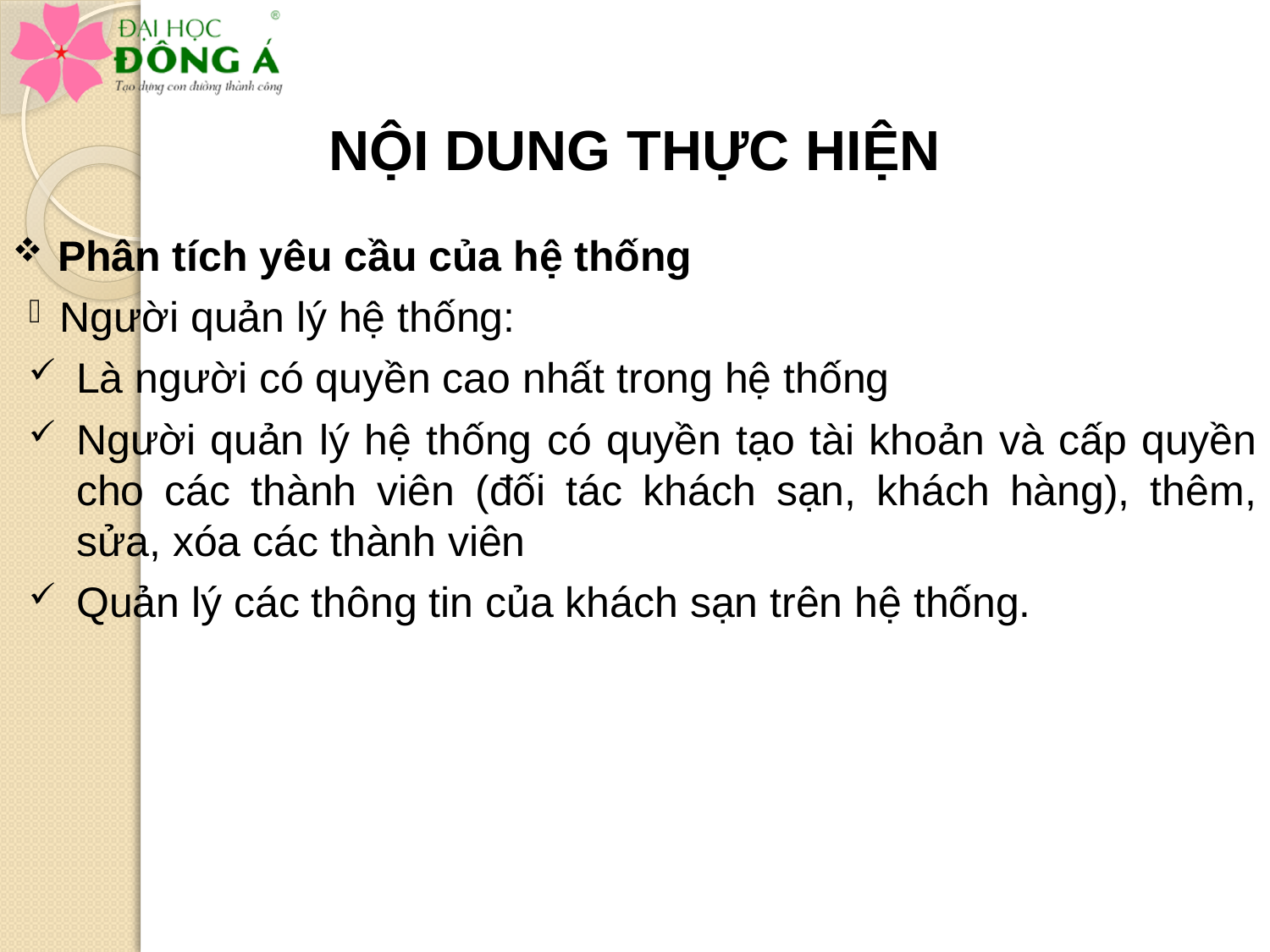

# NỘI DUNG THỰC HIỆN
 Phân tích yêu cầu của hệ thống
Người quản lý hệ thống:
Là người có quyền cao nhất trong hệ thống
Người quản lý hệ thống có quyền tạo tài khoản và cấp quyền cho các thành viên (đối tác khách sạn, khách hàng), thêm, sửa, xóa các thành viên
Quản lý các thông tin của khách sạn trên hệ thống.